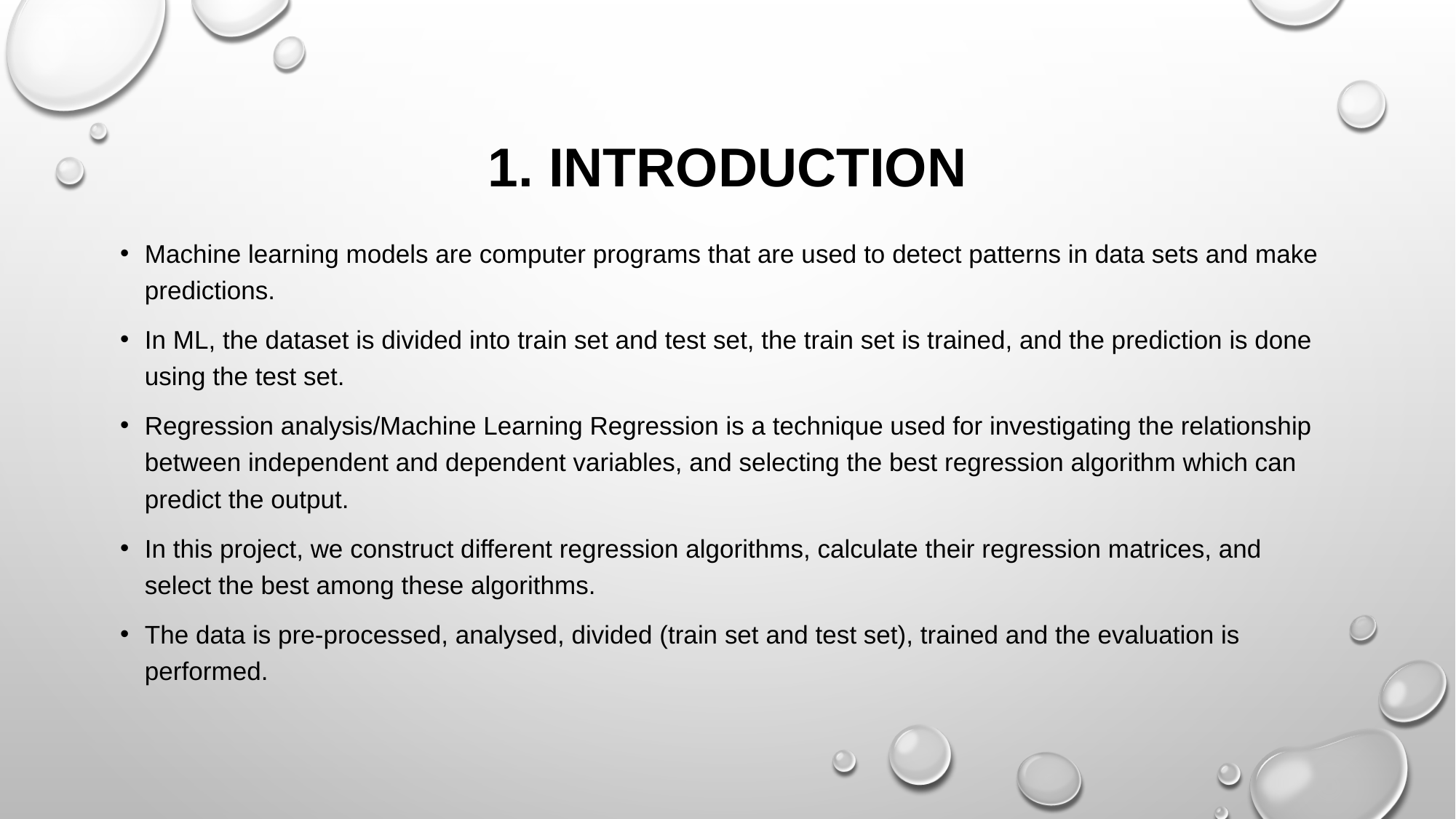

# 1. introduction
Machine learning models are computer programs that are used to detect patterns in data sets and make predictions.
In ML, the dataset is divided into train set and test set, the train set is trained, and the prediction is done using the test set.
Regression analysis/Machine Learning Regression is a technique used for investigating the relationship between independent and dependent variables, and selecting the best regression algorithm which can predict the output.
In this project, we construct different regression algorithms, calculate their regression matrices, and select the best among these algorithms.
The data is pre-processed, analysed, divided (train set and test set), trained and the evaluation is performed.